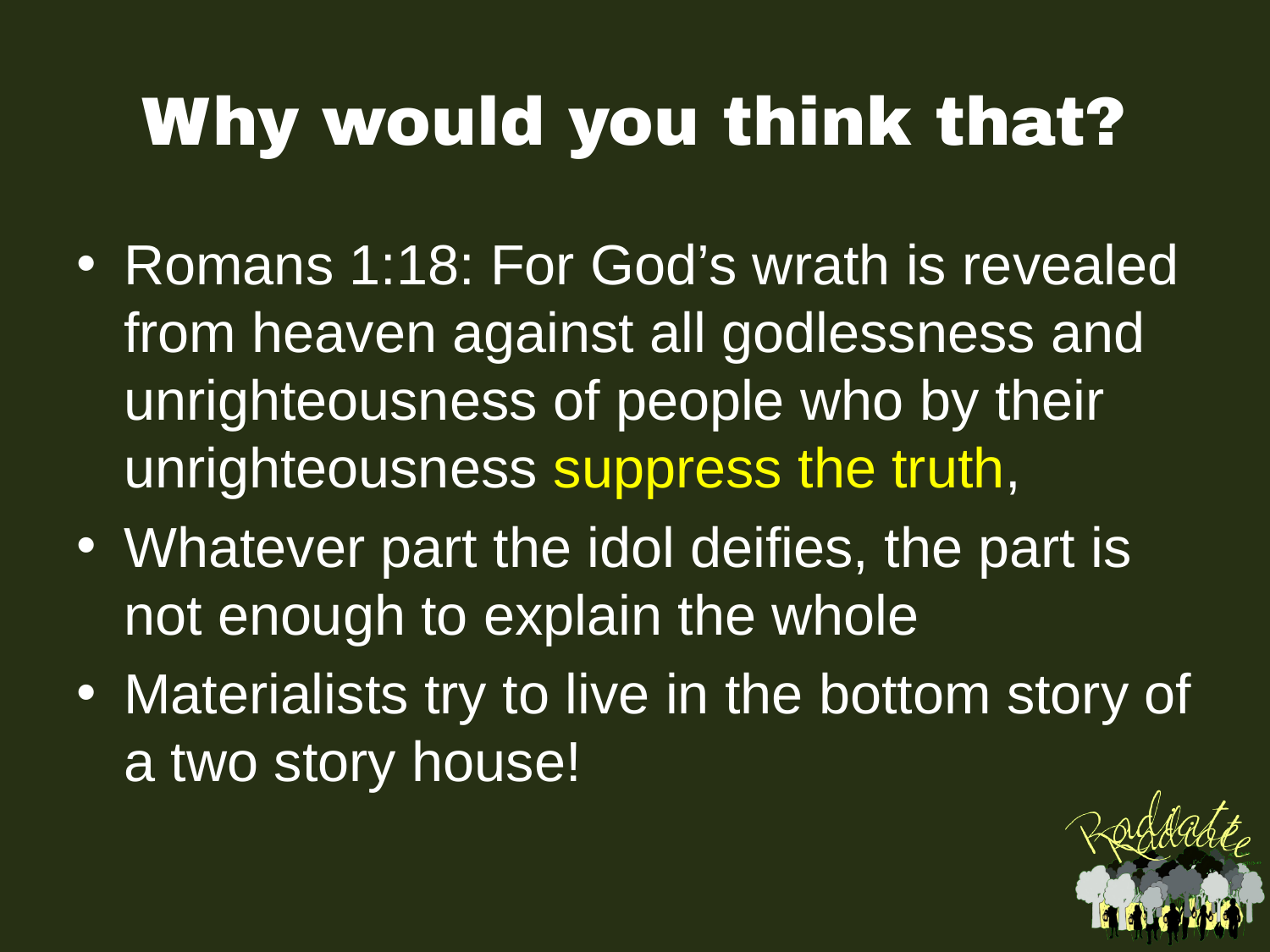

# Why would you think that?
Romans 1:18: For God’s wrath is revealed from heaven against all godlessness and unrighteousness of people who by their unrighteousness suppress the truth,
Whatever part the idol deifies, the part is not enough to explain the whole
Materialists try to live in the bottom story of a two story house!